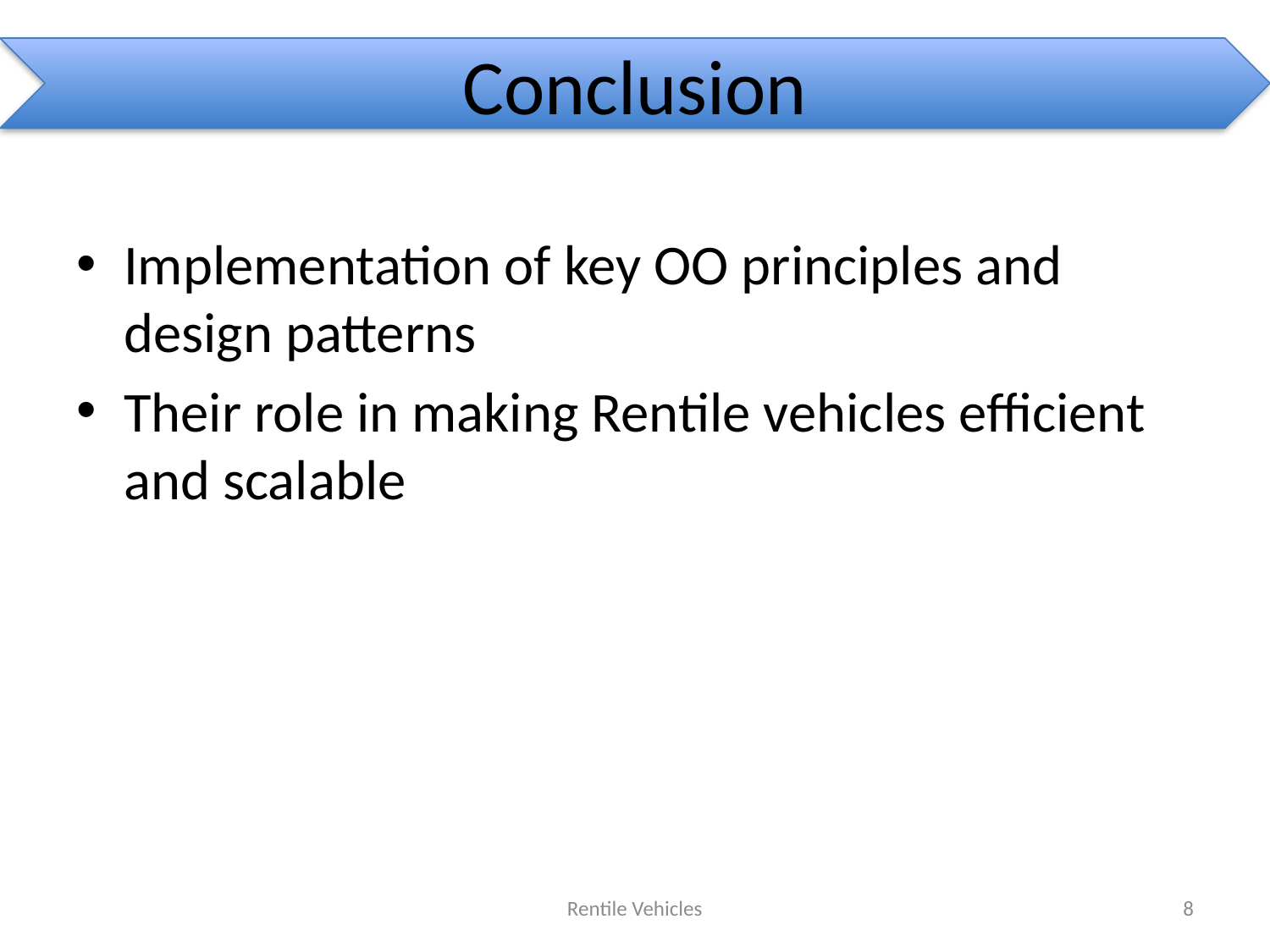

# Conclusion

Implementation of key OO principles and design patterns
Their role in making Rentile vehicles efficient and scalable
Rentile Vehicles
8